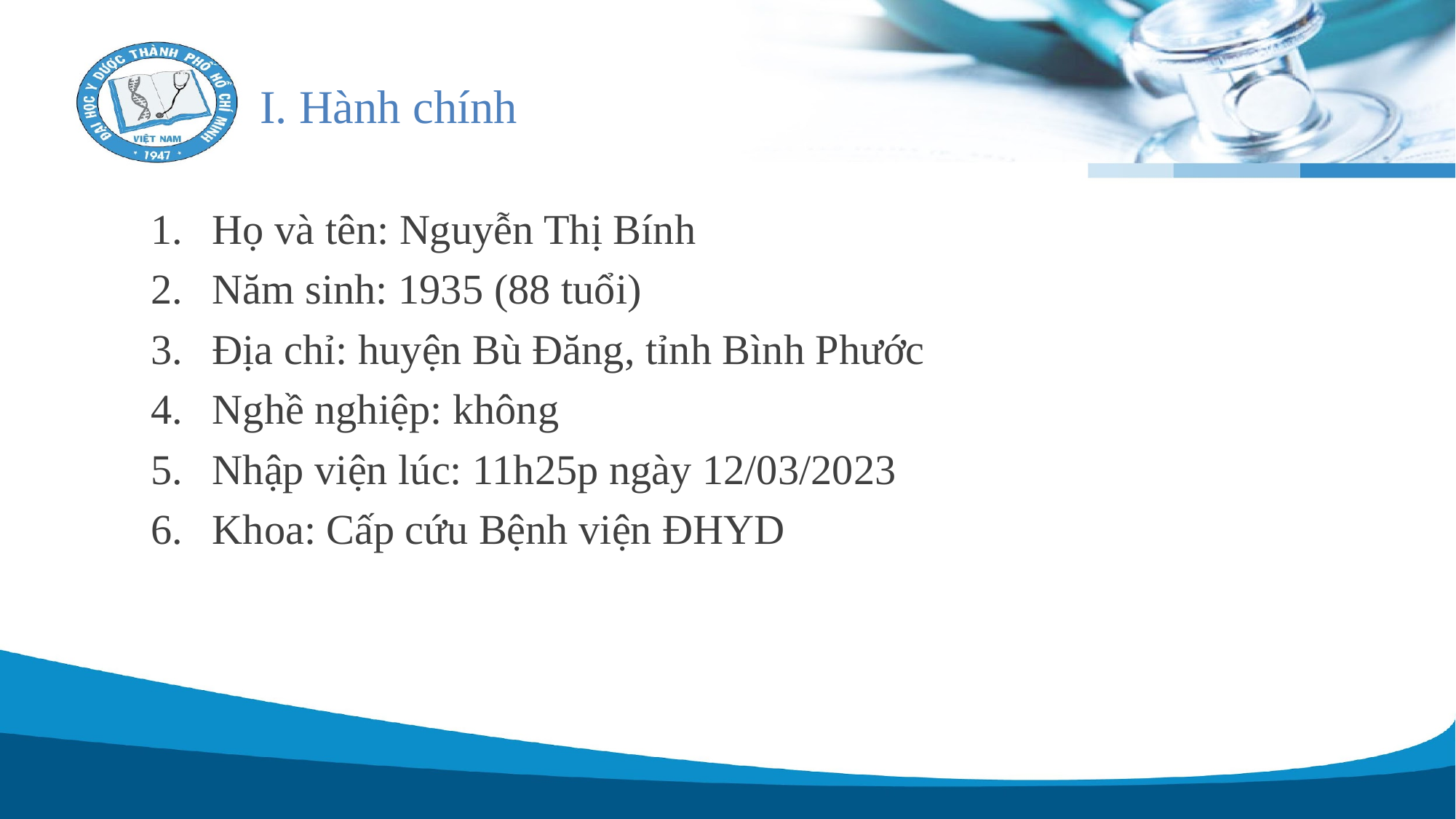

# I. Hành chính
Họ và tên: Nguyễn Thị Bính
Năm sinh: 1935 (88 tuổi)
Địa chỉ: huyện Bù Đăng, tỉnh Bình Phước
Nghề nghiệp: không
Nhập viện lúc: 11h25p ngày 12/03/2023
Khoa: Cấp cứu Bệnh viện ĐHYD